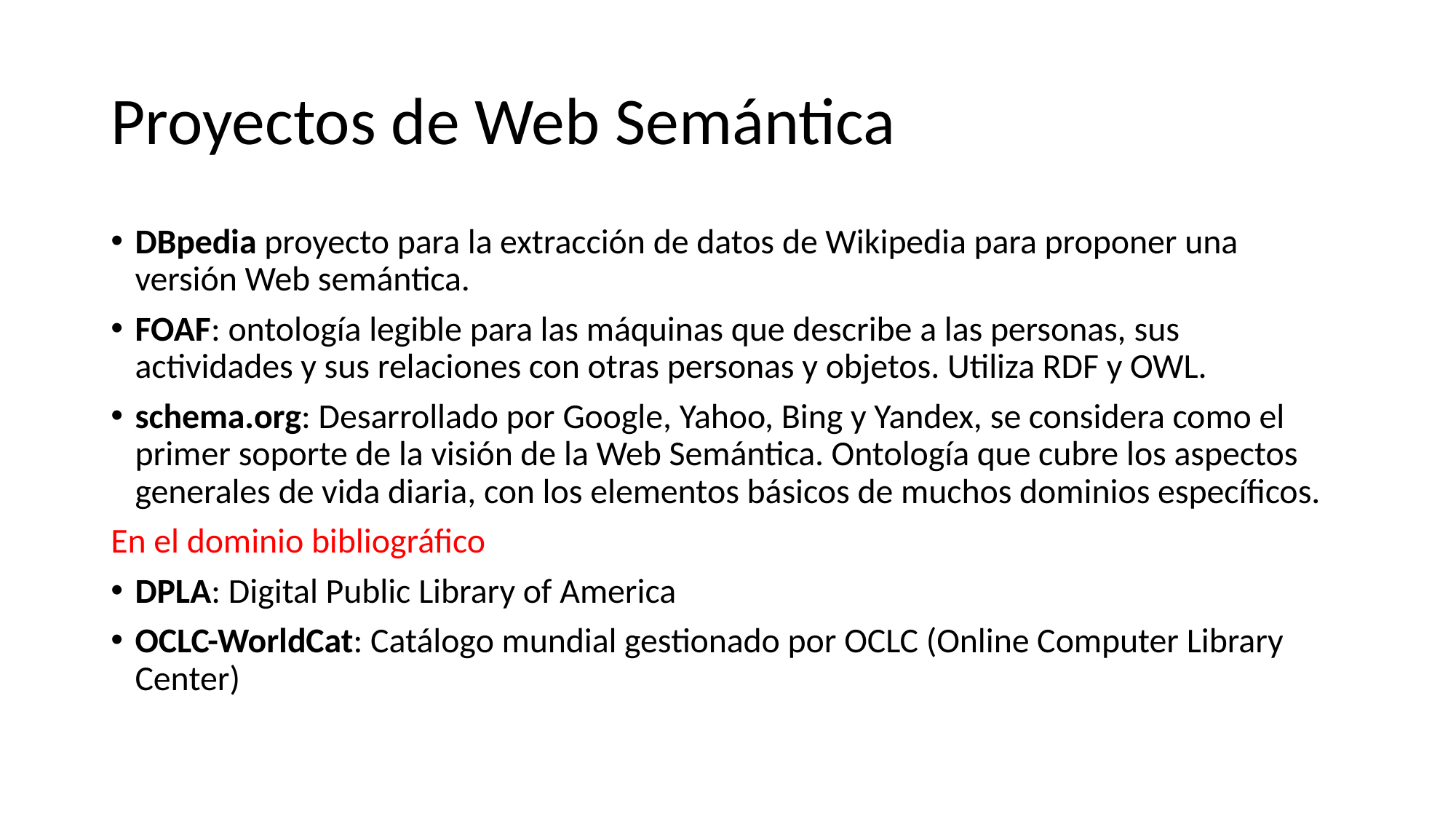

# Proyectos de Web Semántica
DBpedia proyecto para la extracción de datos de Wikipedia para proponer una versión Web semántica.
FOAF: ontología legible para las máquinas que describe a las personas, sus actividades y sus relaciones con otras personas y objetos. Utiliza RDF y OWL.
schema.org: Desarrollado por Google, Yahoo, Bing y Yandex, se considera como el primer soporte de la visión de la Web Semántica. Ontología que cubre los aspectos generales de vida diaria, con los elementos básicos de muchos dominios específicos.
En el dominio bibliográfico
DPLA: Digital Public Library of America
OCLC-WorldCat: Catálogo mundial gestionado por OCLC (Online Computer Library Center)